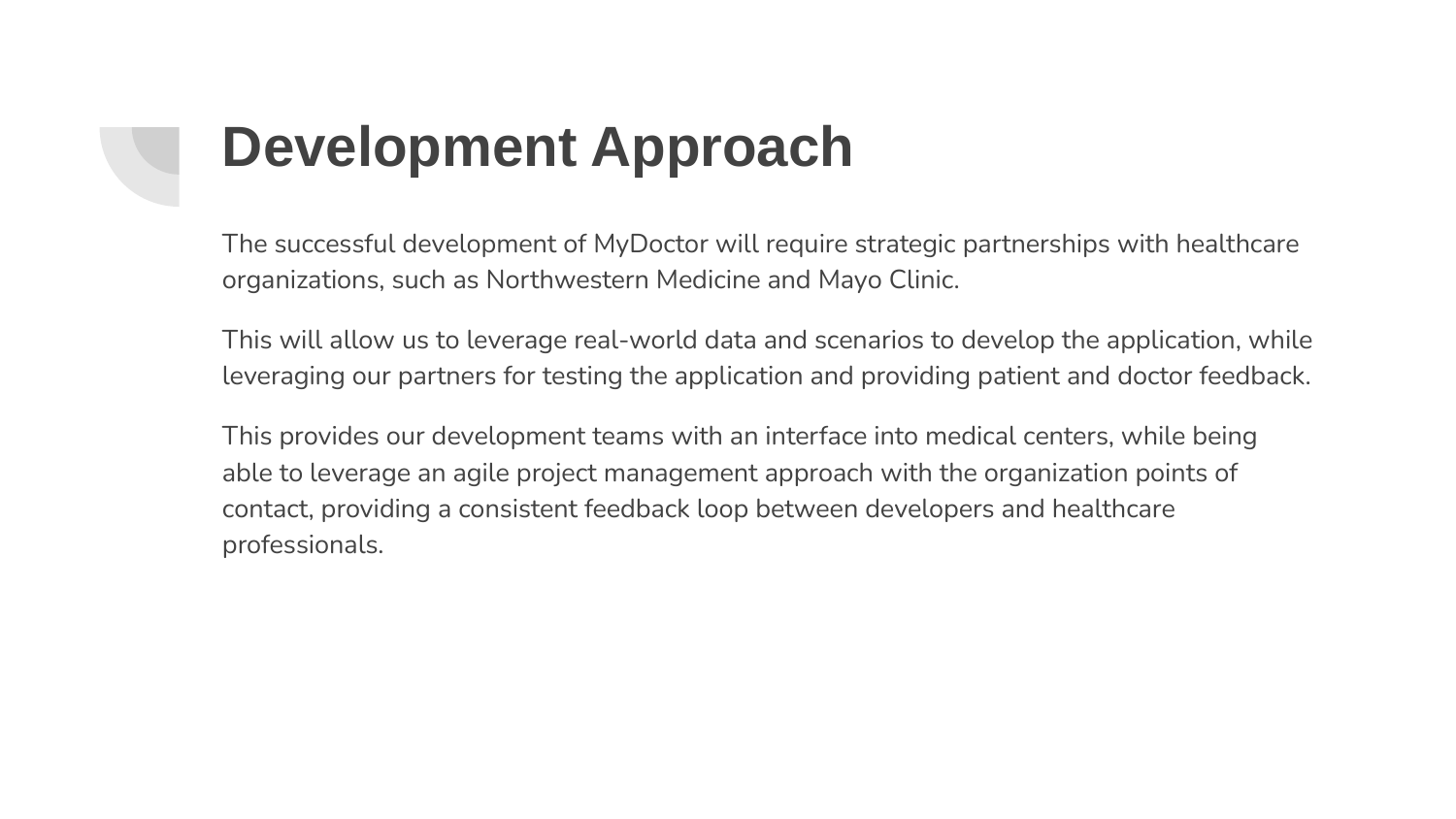

# Development Approach
The successful development of MyDoctor will require strategic partnerships with healthcare organizations, such as Northwestern Medicine and Mayo Clinic.
This will allow us to leverage real-world data and scenarios to develop the application, while leveraging our partners for testing the application and providing patient and doctor feedback.
This provides our development teams with an interface into medical centers, while being able to leverage an agile project management approach with the organization points of contact, providing a consistent feedback loop between developers and healthcare professionals.